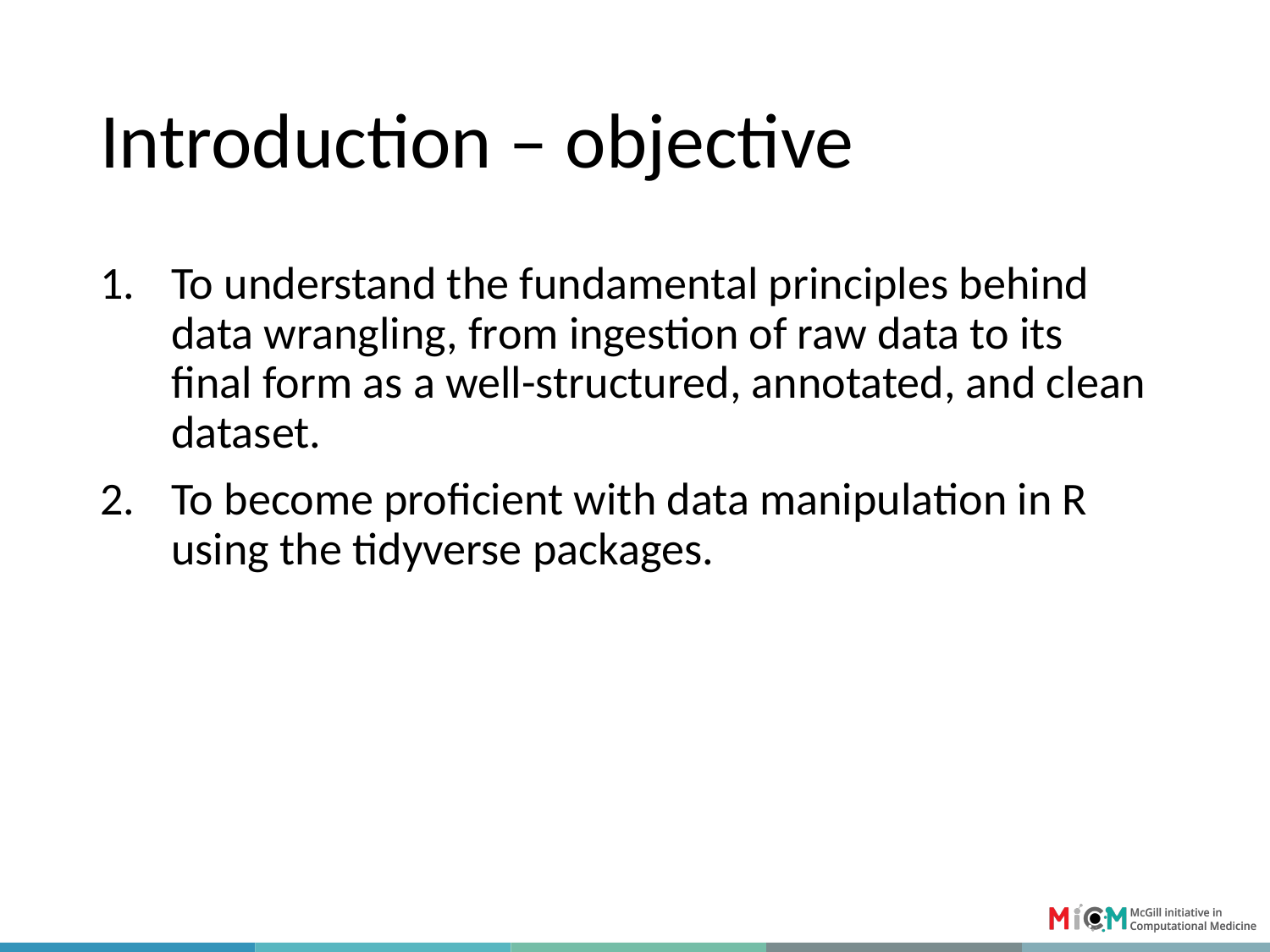

# Introduction – objective
To understand the fundamental principles behind data wrangling, from ingestion of raw data to its final form as a well-structured, annotated, and clean dataset.
To become proficient with data manipulation in R using the tidyverse packages.